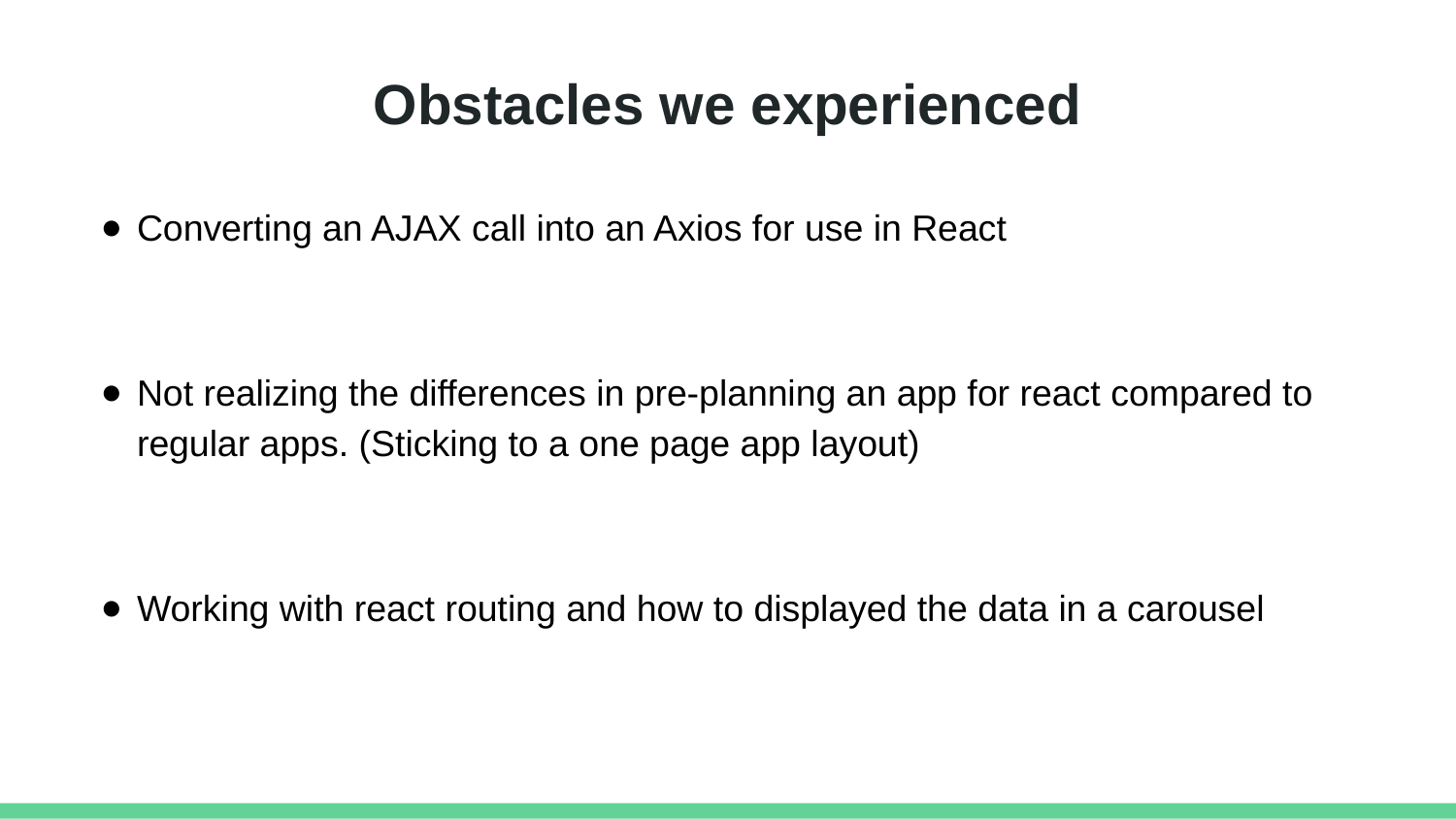

# Obstacles we experienced
Converting an AJAX call into an Axios for use in React

Not realizing the differences in pre-planning an app for react compared to regular apps. (Sticking to a one page app layout)

Working with react routing and how to displayed the data in a carousel